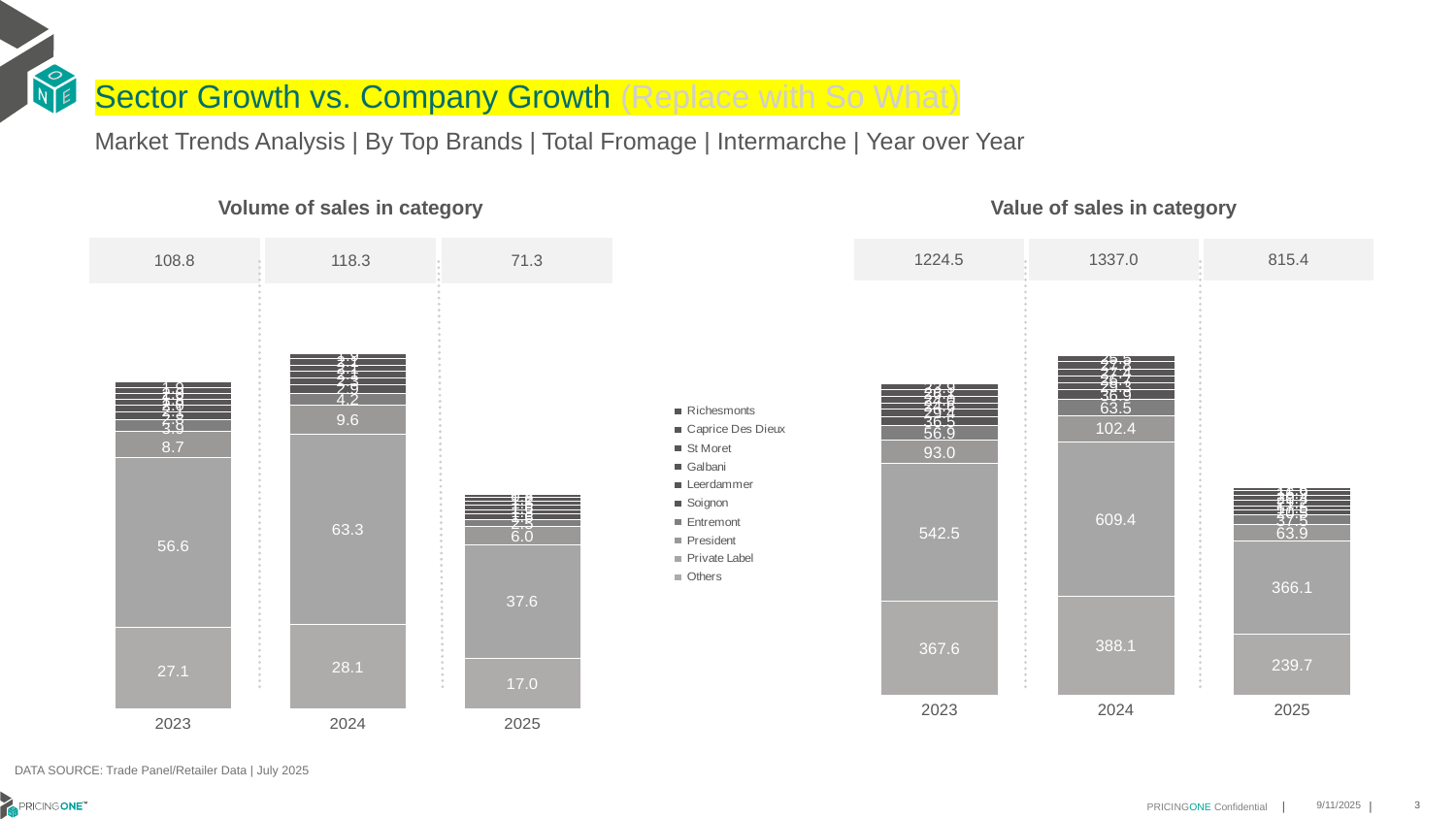

# Sector Growth vs. Company Growth (Replace with So What)
Market Trends Analysis | By Top Brands | Total Fromage | Intermarche | Year over Year
| Value of sales in category |  |  |
| --- | --- | --- |
| 1224.5 | 1337.0 | 815.4 |
| Volume of sales in category |  |  |
| --- | --- | --- |
| 108.8 | 118.3 | 71.3 |

### Chart

| Category | Others | Private Label | President | Entremont | Soignon | Leerdammer | Galbani | St Moret | Caprice Des Dieux | Richesmonts |
|---|---|---|---|---|---|---|---|---|---|---|
| 2023 | 367.612953 | 542.501619 | 92.963226 | 56.945995 | 36.452484 | 29.368504 | 24.580123 | 24.036489 | 26.129636 | 23.931396 |
| 2024 | 388.117963 | 609.446842 | 102.359763 | 63.499516 | 36.858634 | 29.345677 | 26.696608 | 27.437553 | 27.757568 | 25.489758 |
| 2025 | 239.689983 | 366.148964 | 63.910887 | 37.470134 | 20.518111 | 17.46536 | 21.237284 | 20.352995 | 16.930754 | 11.625821 |

### Chart

| Category | Others | Private Label | President | Entremont | Soignon | Leerdammer | Galbani | St Moret | Caprice Des Dieux | Richesmonts |
|---|---|---|---|---|---|---|---|---|---|---|
| 2023 | 27.058553 | 56.645968 | 8.655848 | 3.853949 | 2.814406 | 2.138766 | 1.981927 | 1.776971 | 1.982829 | 1.85151 |
| 2024 | 28.087048 | 63.271766 | 9.608297 | 4.164058 | 2.852748 | 2.265998 | 2.116731 | 2.072074 | 2.052949 | 1.857592 |
| 2025 | 17.01764 | 37.625521 | 6.023754 | 2.510727 | 1.622974 | 1.347711 | 1.569766 | 1.527403 | 1.232278 | 0.828101 |
DATA SOURCE: Trade Panel/Retailer Data | July 2025

9/11/2025
3